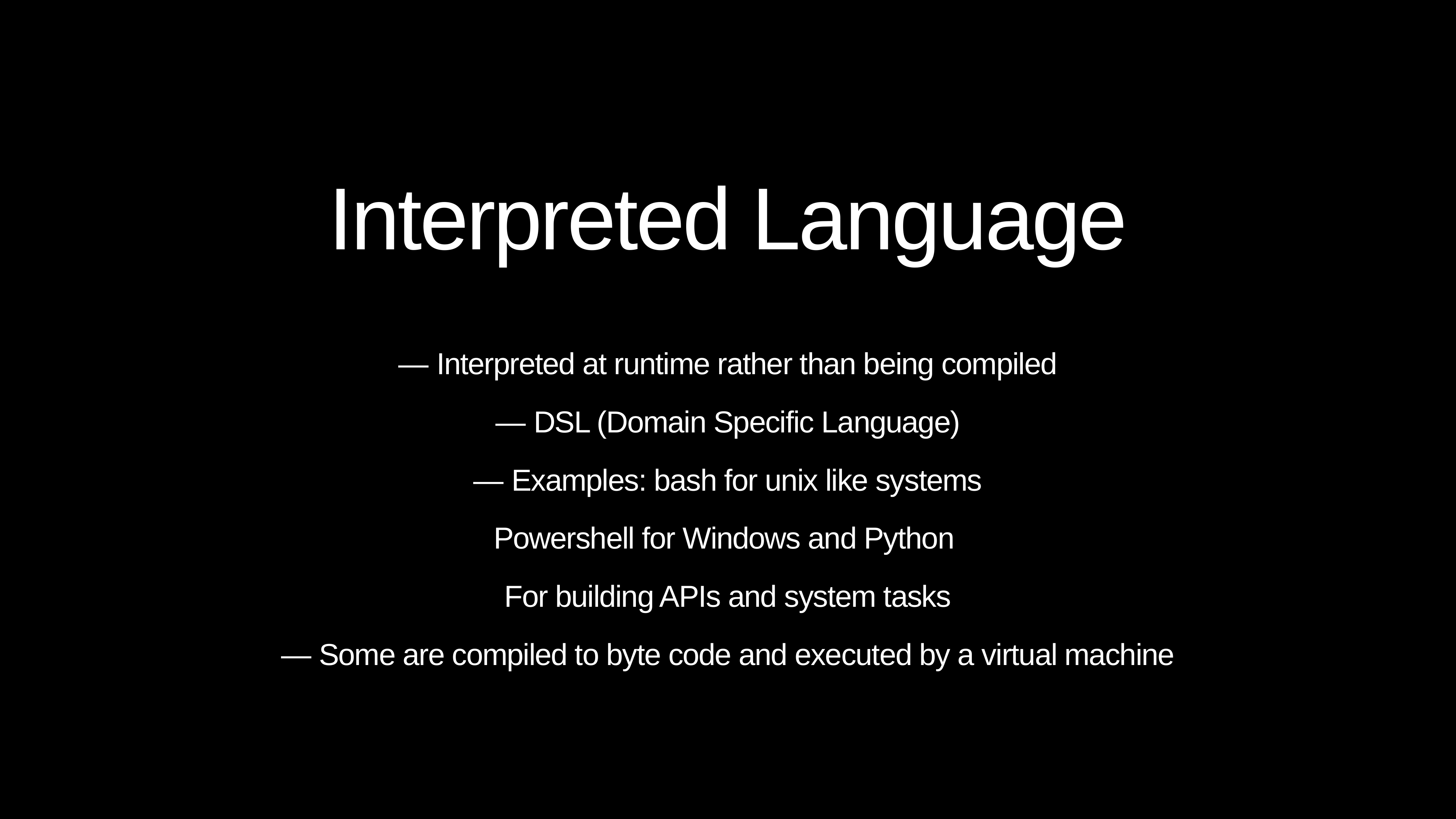

Interpreted Language

— Interpreted at runtime rather than being compiled

— DSL (Domain Specific Language)

— Examples: bash for unix like systems

Powershell for Windows and Python

For building APIs and system tasks

— Some are compiled to byte code and executed by a virtual machine